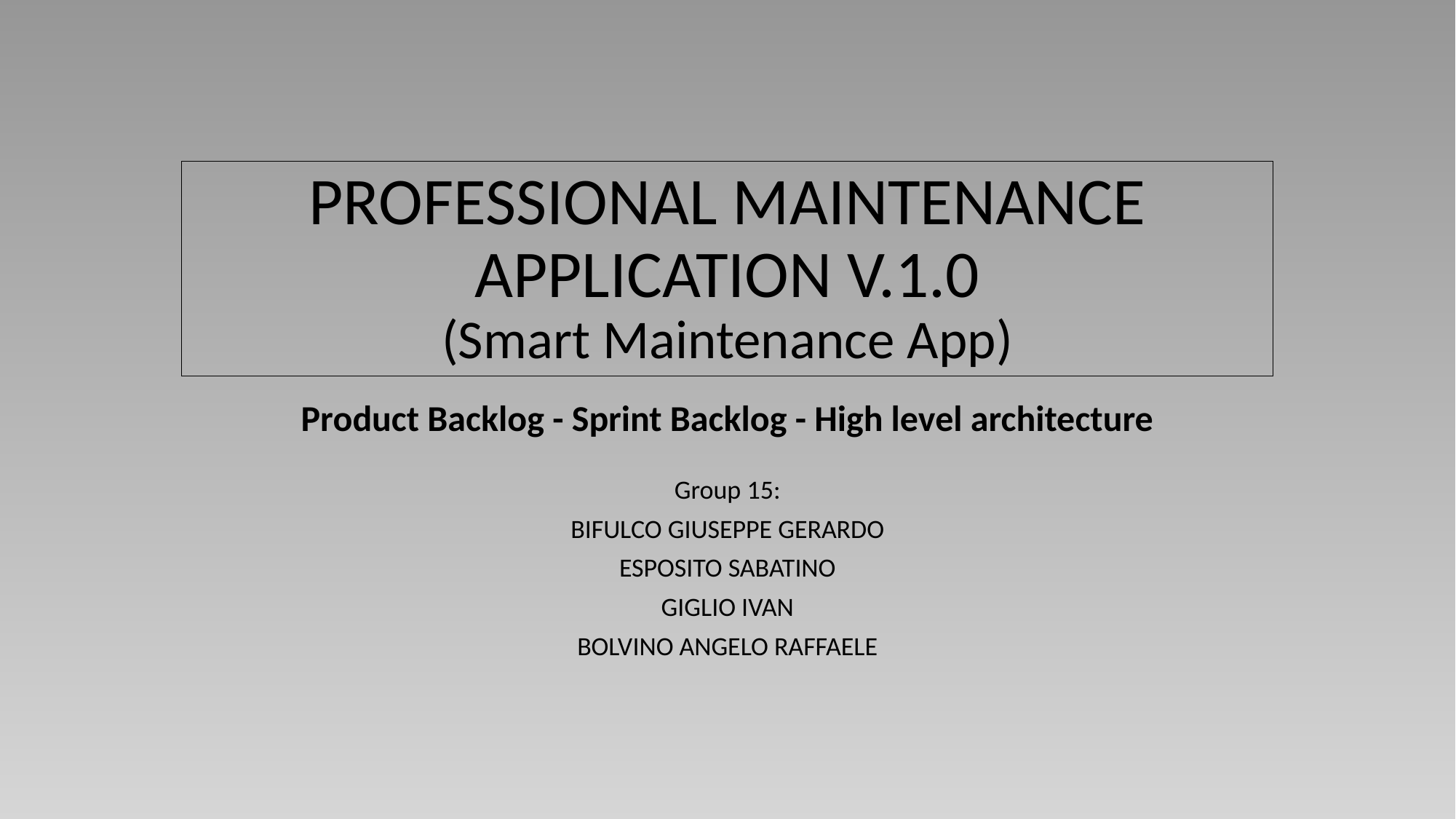

# PROFESSIONAL MAINTENANCE APPLICATION V.1.0 (Smart Maintenance App)
Product Backlog - Sprint Backlog - High level architecture
Group 15:
BIFULCO GIUSEPPE GERARDO
ESPOSITO SABATINO
GIGLIO IVAN
BOLVINO ANGELO RAFFAELE